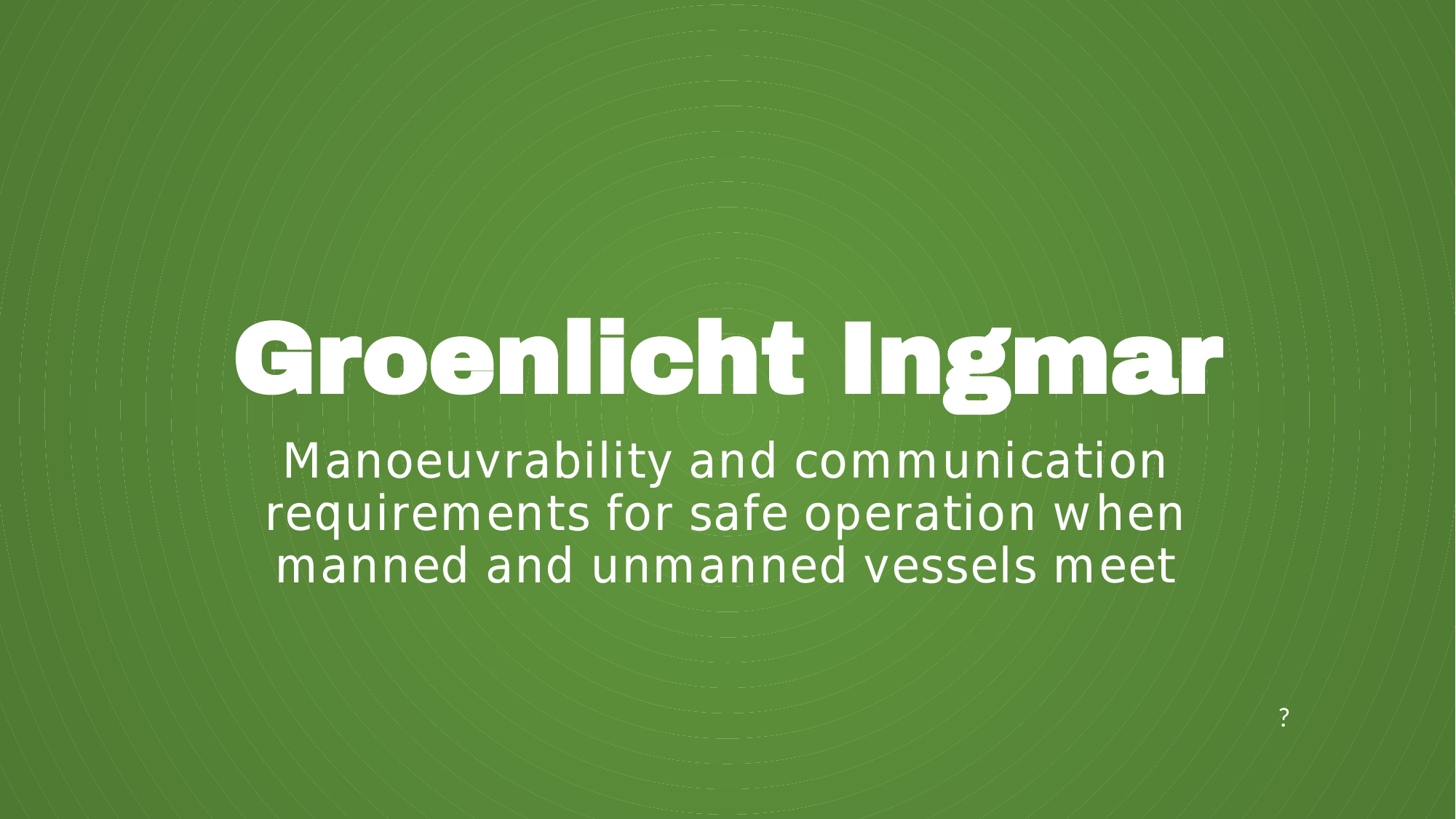

# Groenlicht Ingmar
Manoeuvrability and communication requirements for safe operation when manned and unmanned vessels meet
?